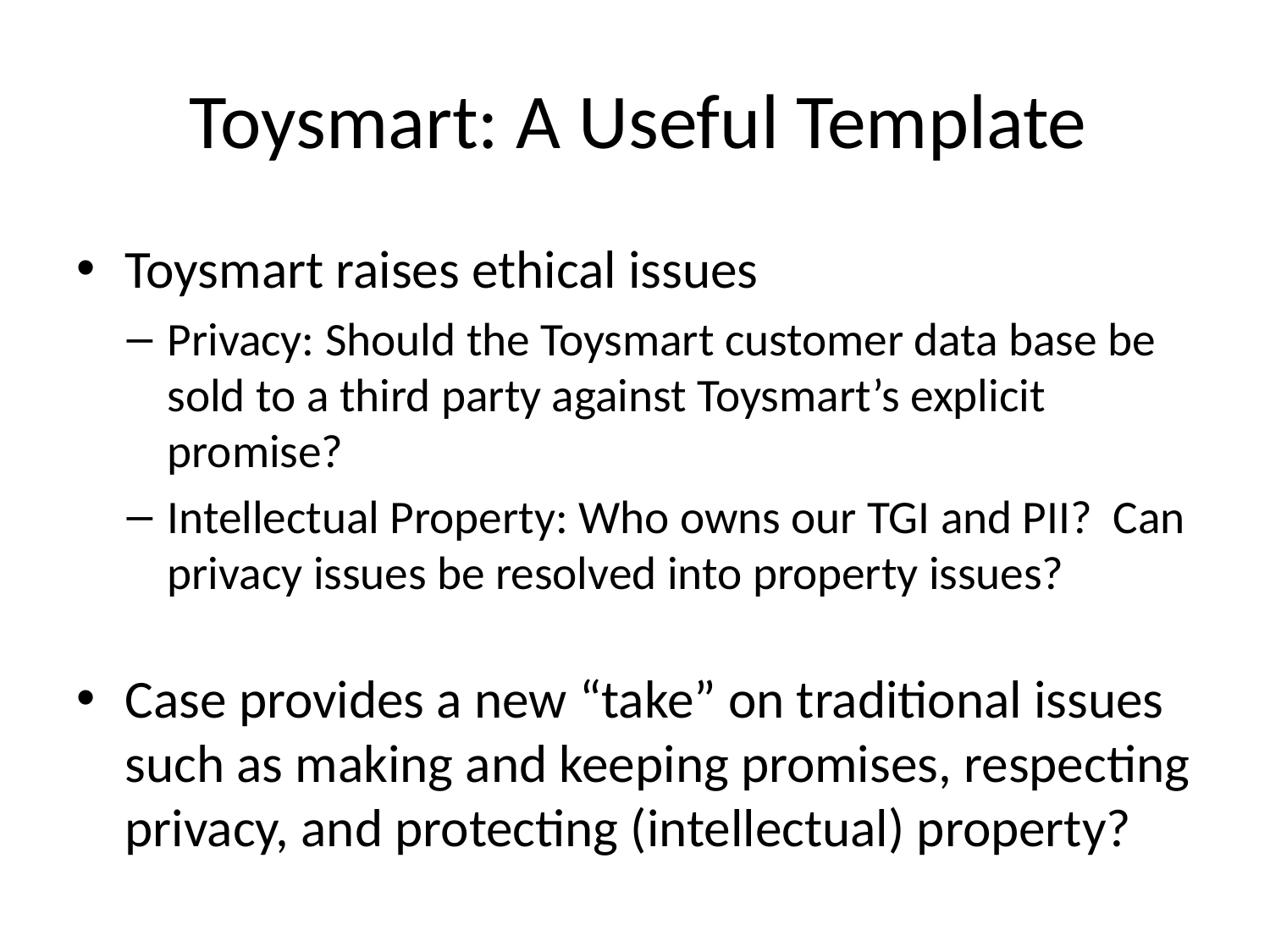

# Toysmart: A Useful Template
Toysmart raises ethical issues
Privacy: Should the Toysmart customer data base be sold to a third party against Toysmart’s explicit promise?
Intellectual Property: Who owns our TGI and PII?  Can privacy issues be resolved into property issues?

Case provides a new “take” on traditional issues such as making and keeping promises, respecting privacy, and protecting (intellectual) property?